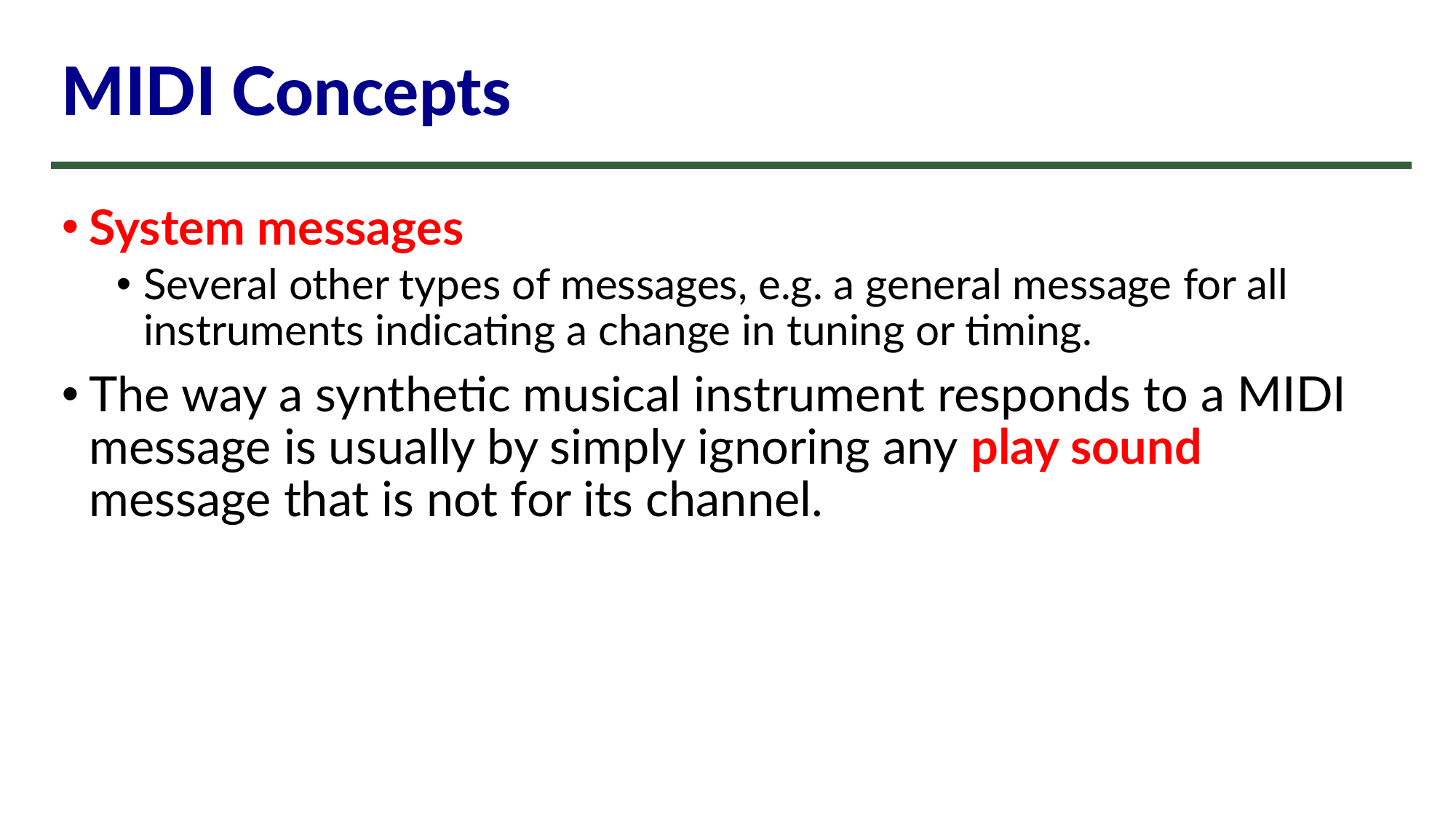

# MIDI Concepts
System messages
Several other types of messages, e.g. a general message for all instruments indicating a change in tuning or timing.
The way a synthetic musical instrument responds to a MIDI message is usually by simply ignoring any play sound message that is not for its channel.